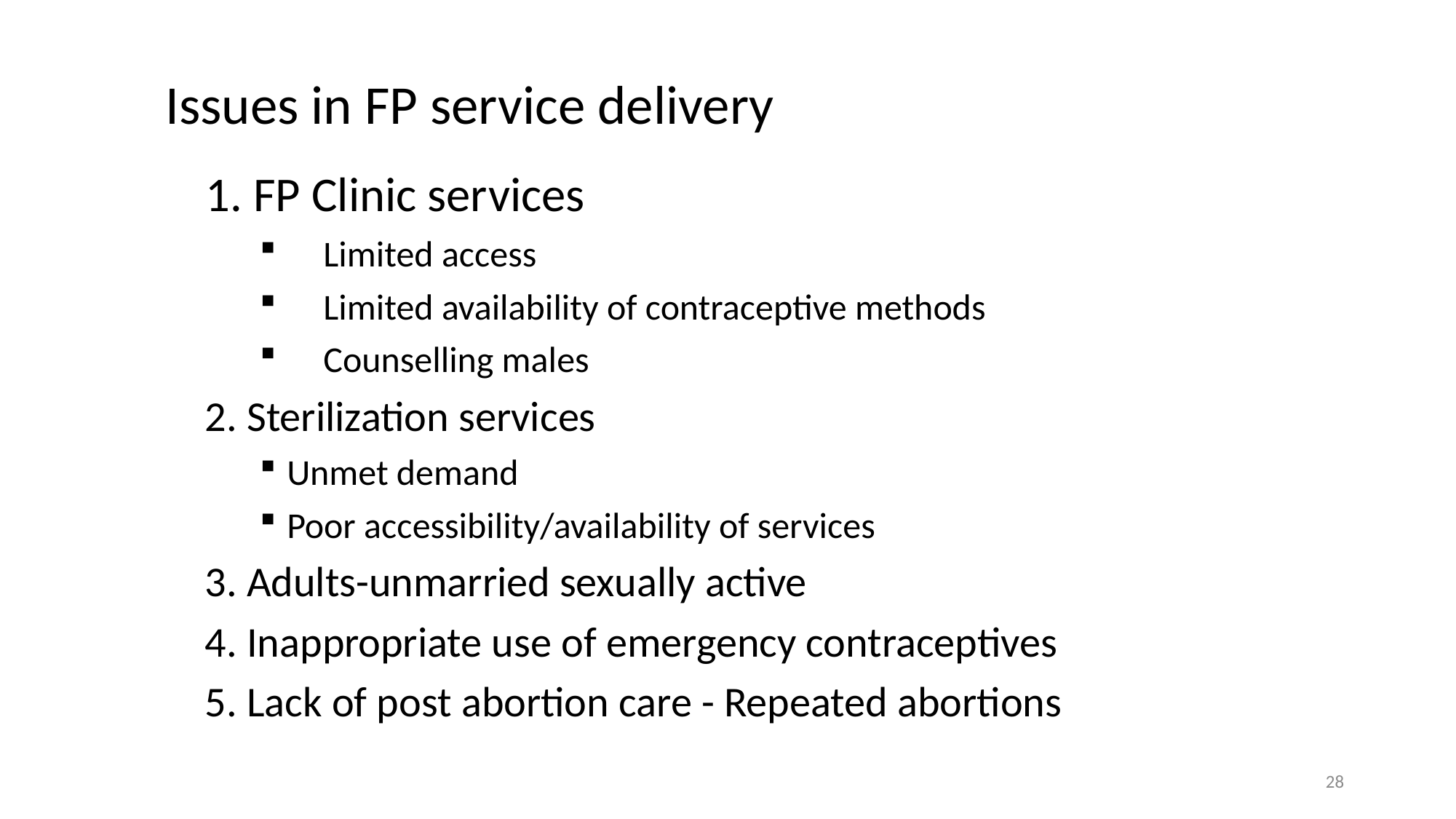

# Issues in FP service delivery
1. FP Clinic services
Limited access
Limited availability of contraceptive methods
Counselling males
2. Sterilization services
Unmet demand
Poor accessibility/availability of services
3. Adults-unmarried sexually active
4. Inappropriate use of emergency contraceptives
5. Lack of post abortion care - Repeated abortions

28